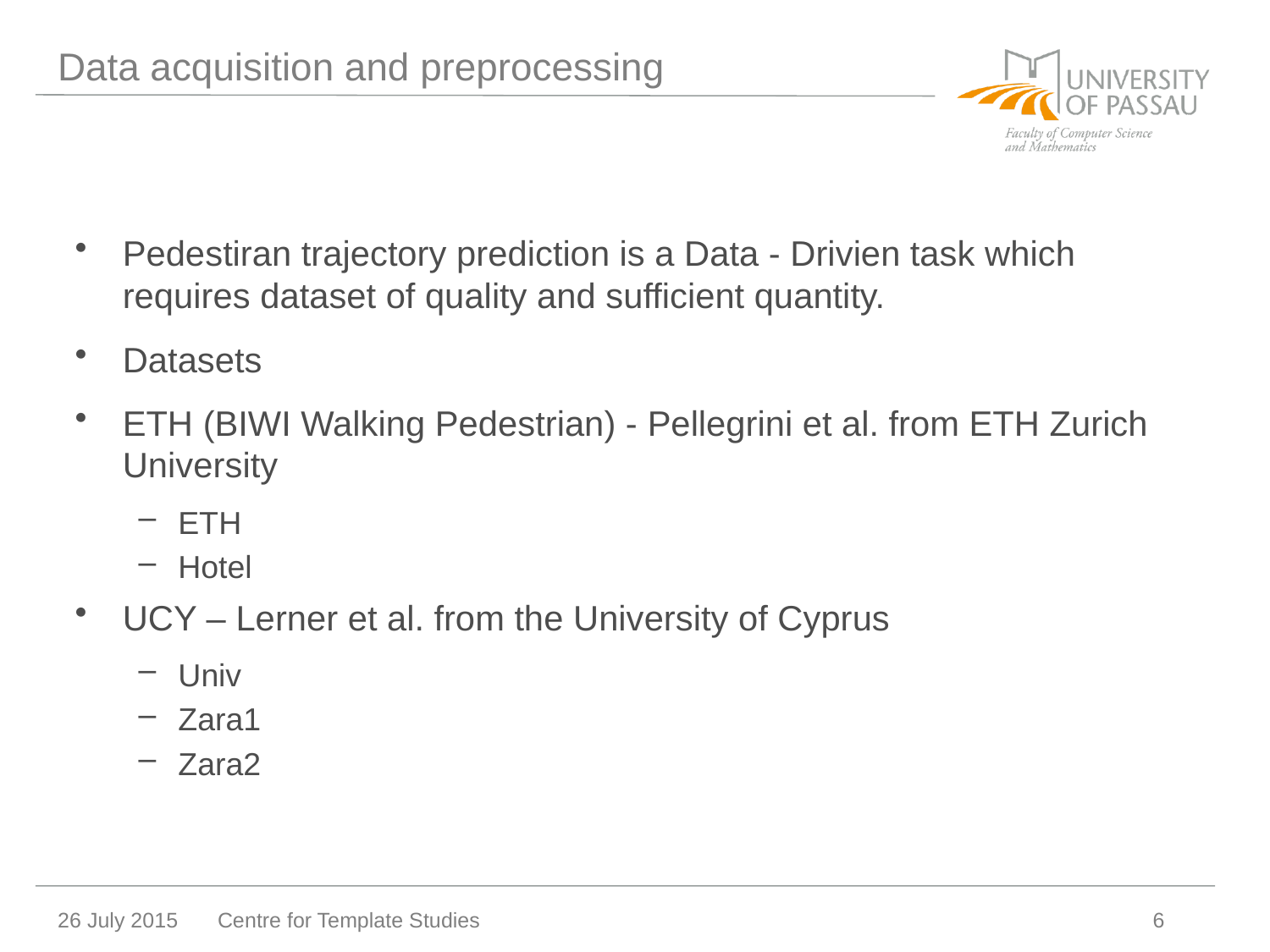

# Data acquisition and preprocessing

Pedestiran trajectory prediction is a Data - Drivien task which requires dataset of quality and sufficient quantity.
Datasets
ETH (BIWI Walking Pedestrian) - Pellegrini et al. from ETH Zurich University
ETH
Hotel
UCY – Lerner et al. from the University of Cyprus
Univ
Zara1
Zara2

26 July 2015
Centre for Template Studies
6